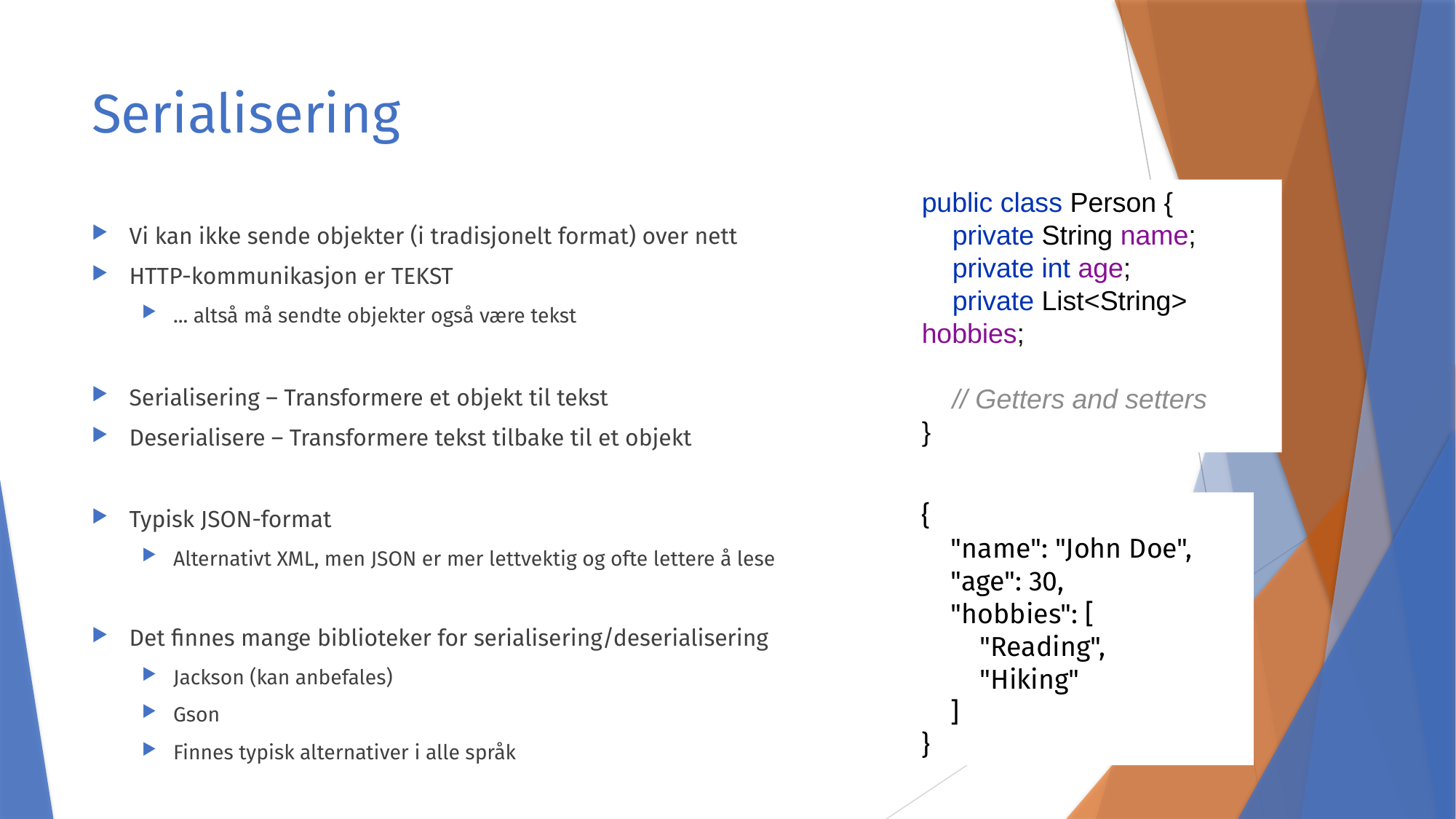

# Serialisering
public class Person {
    private String name;
    private int age;
    private List<String> hobbies;
    // Getters and setters
}
Vi kan ikke sende objekter (i tradisjonelt format) over nett
HTTP-kommunikasjon er TEKST
... altså må sendte objekter også være tekst

Serialisering – Transformere et objekt til tekst
Deserialisere – Transformere tekst tilbake til et objekt

Typisk JSON-format
Alternativt XML, men JSON er mer lettvektig og ofte lettere å lese

Det finnes mange biblioteker for serialisering/deserialisering
Jackson (kan anbefales)
Gson
Finnes typisk alternativer i alle språk
{
    "name": "John Doe",
    "age": 30,
    "hobbies": [
        "Reading",
        "Hiking"
    ]
}